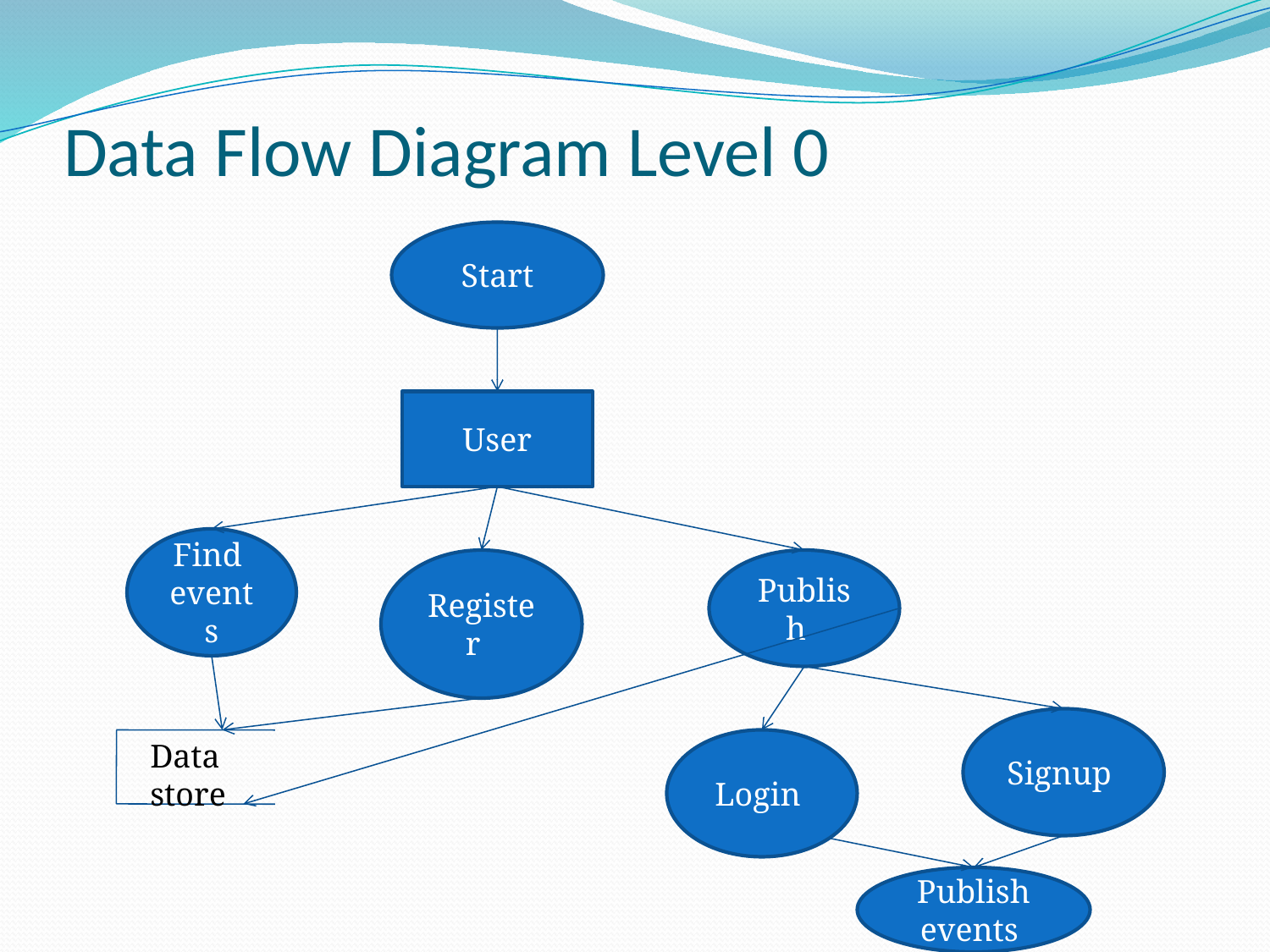

# Data Flow Diagram Level 0
Start

User
Find  events
Register
Publish
Signup
Data store
Login
Publish events